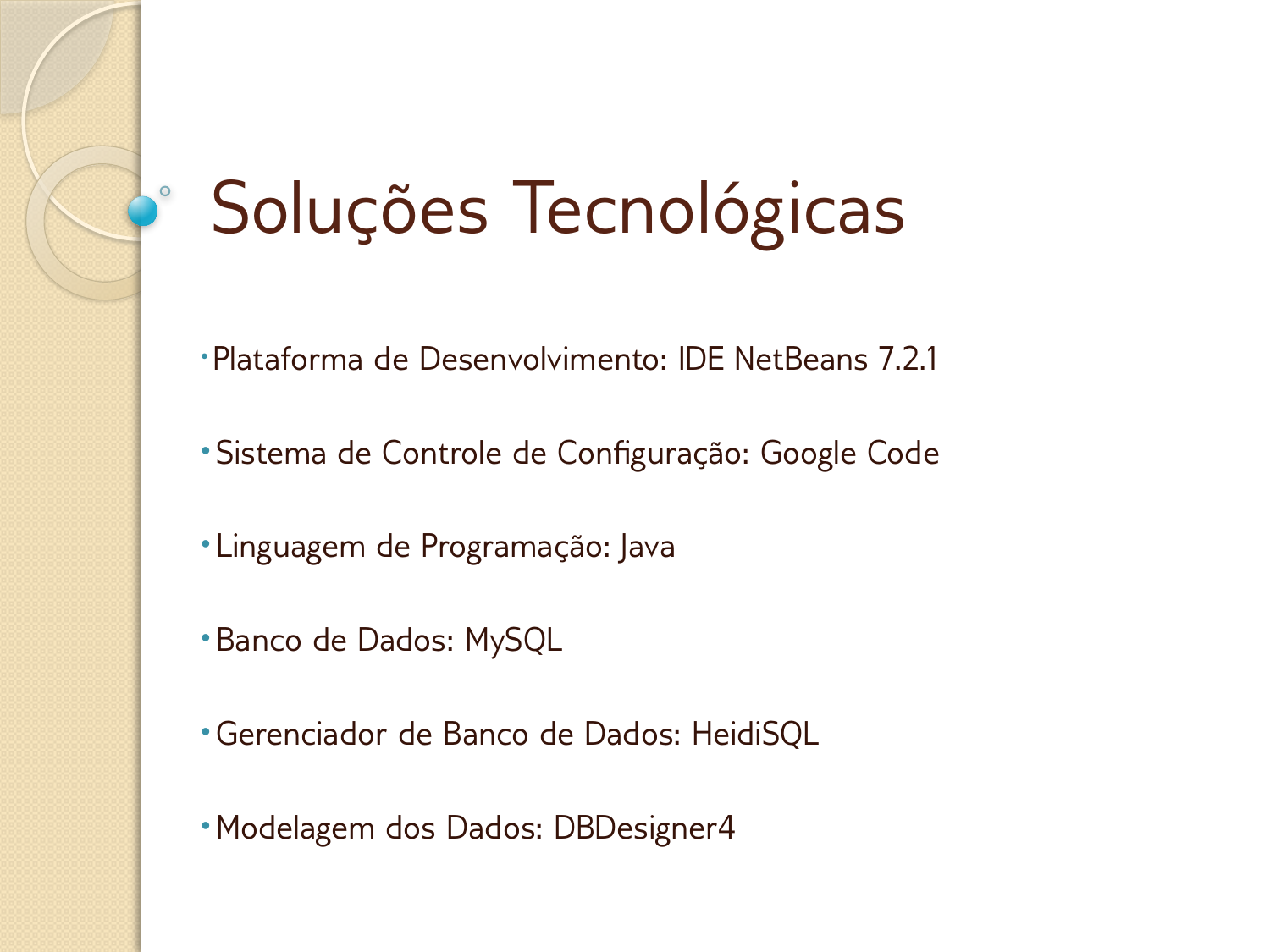

# Soluções Tecnológicas
 Plataforma de Desenvolvimento: IDE NetBeans 7.2.1

 Sistema de Controle de Configuração: Google Code

 Linguagem de Programação: Java

 Banco de Dados: MySQL

 Gerenciador de Banco de Dados: HeidiSQL

 Modelagem dos Dados: DBDesigner4